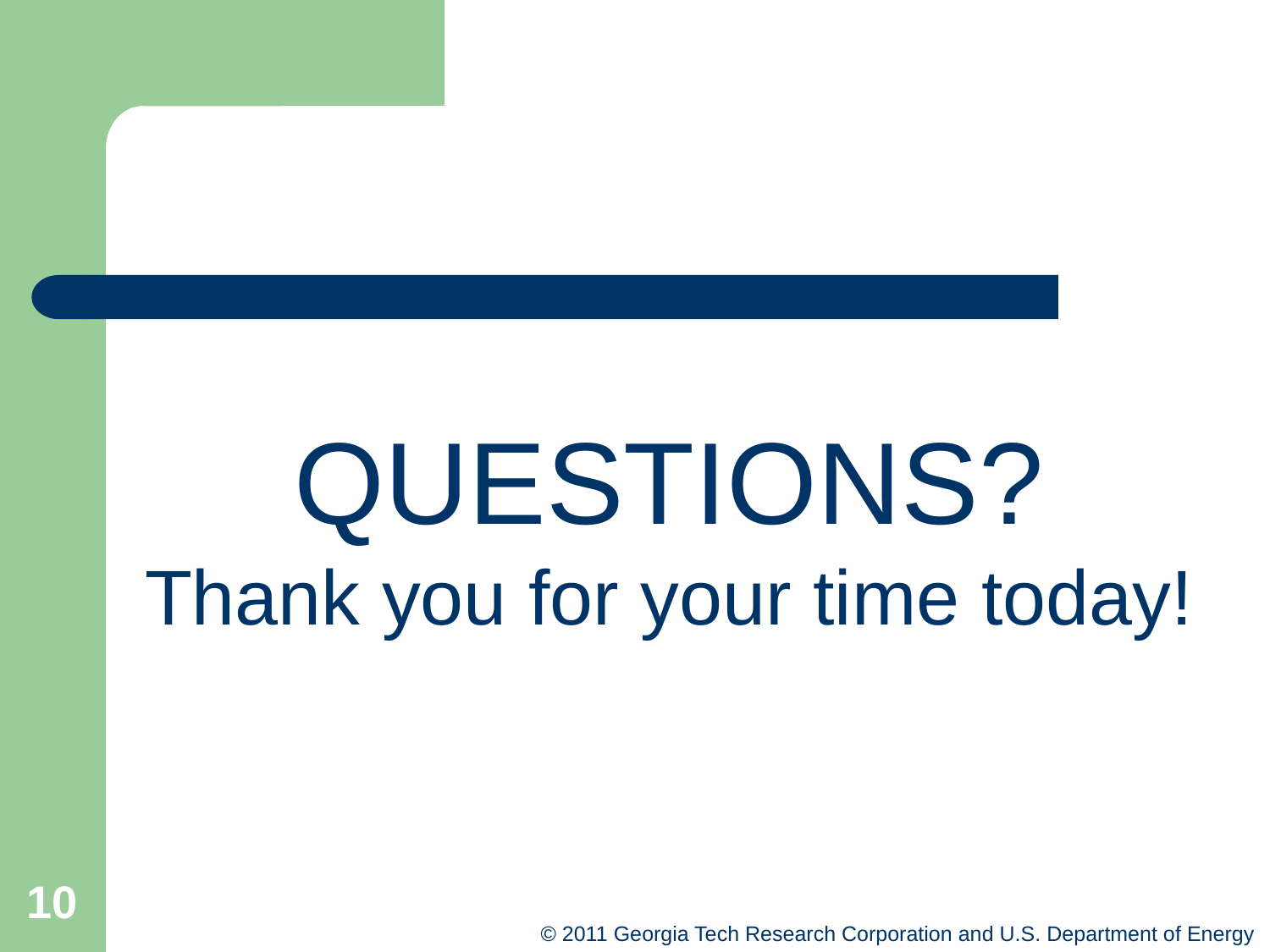

QUESTIONS?
Thank you for your time today!
10
© 2011 Georgia Tech Research Corporation and U.S. Department of Energy